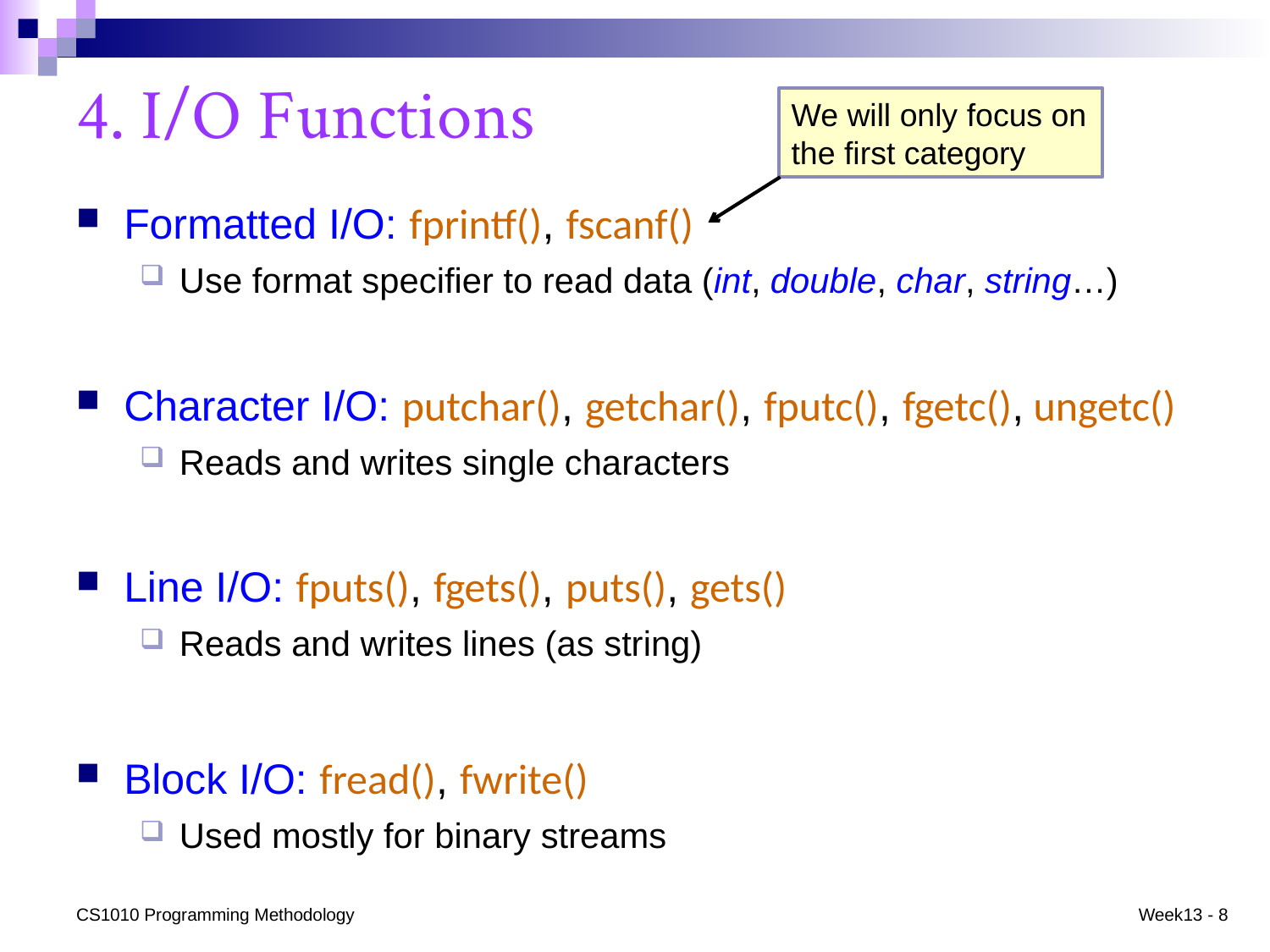

# 4. I/O Functions
We will only focus on the first category
Formatted I/O: fprintf(), fscanf()
Use format specifier to read data (int, double, char, string…)

Character I/O: putchar(), getchar(), fputc(), fgetc(), ungetc()
Reads and writes single characters

Line I/O: fputs(), fgets(), puts(), gets()
Reads and writes lines (as string)

Block I/O: fread(), fwrite()
Used mostly for binary streams
CS1010 Programming Methodology
Week13 - 8